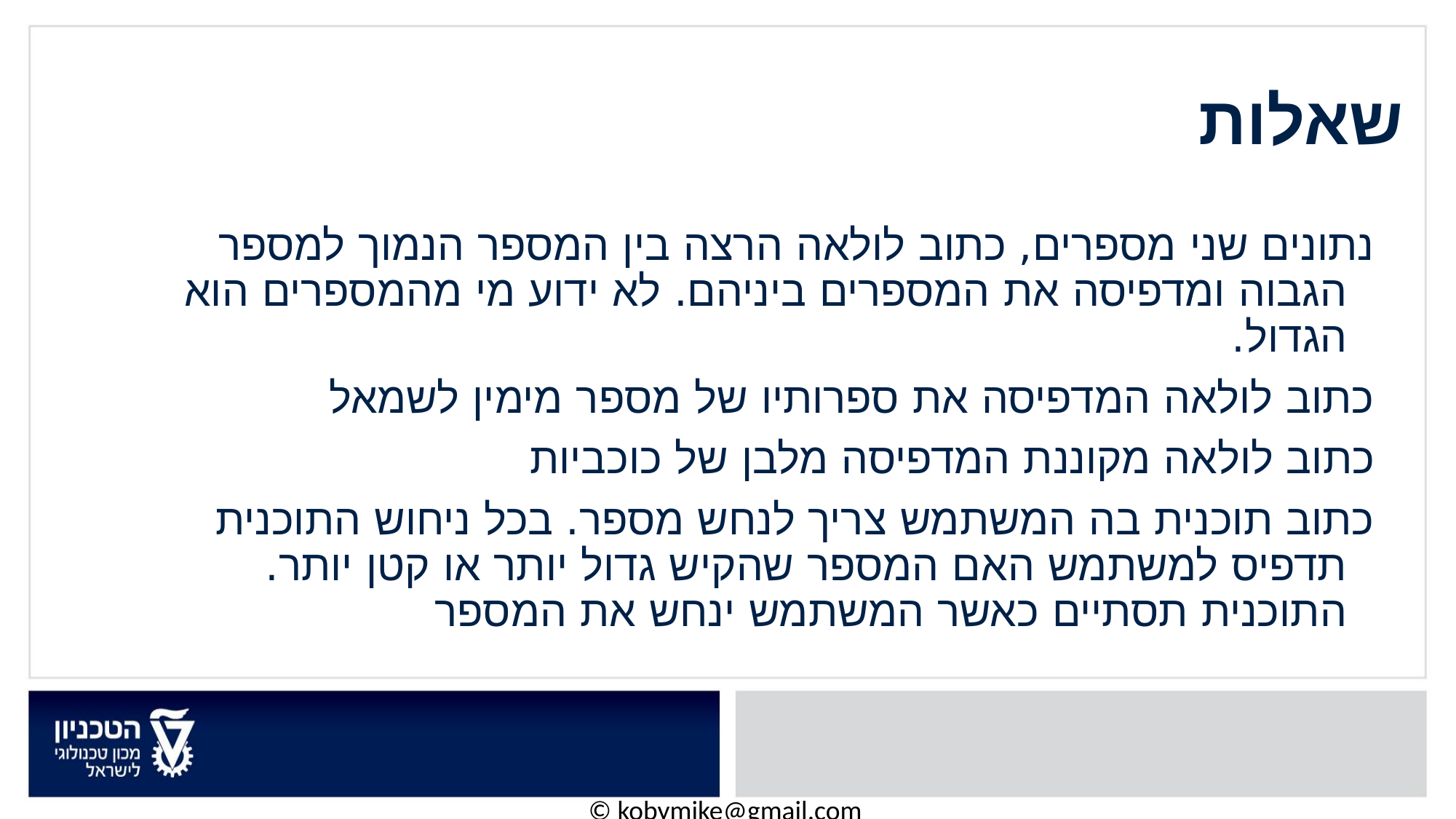

# שאלות
נתונים שני מספרים, כתוב לולאה הרצה בין המספר הנמוך למספר הגבוה ומדפיסה את המספרים ביניהם. לא ידוע מי מהמספרים הוא הגדול.
כתוב לולאה המדפיסה את ספרותיו של מספר מימין לשמאל
כתוב לולאה מקוננת המדפיסה מלבן של כוכביות
כתוב תוכנית בה המשתמש צריך לנחש מספר. בכל ניחוש התוכנית תדפיס למשתמש האם המספר שהקיש גדול יותר או קטן יותר. התוכנית תסתיים כאשר המשתמש ינחש את המספר